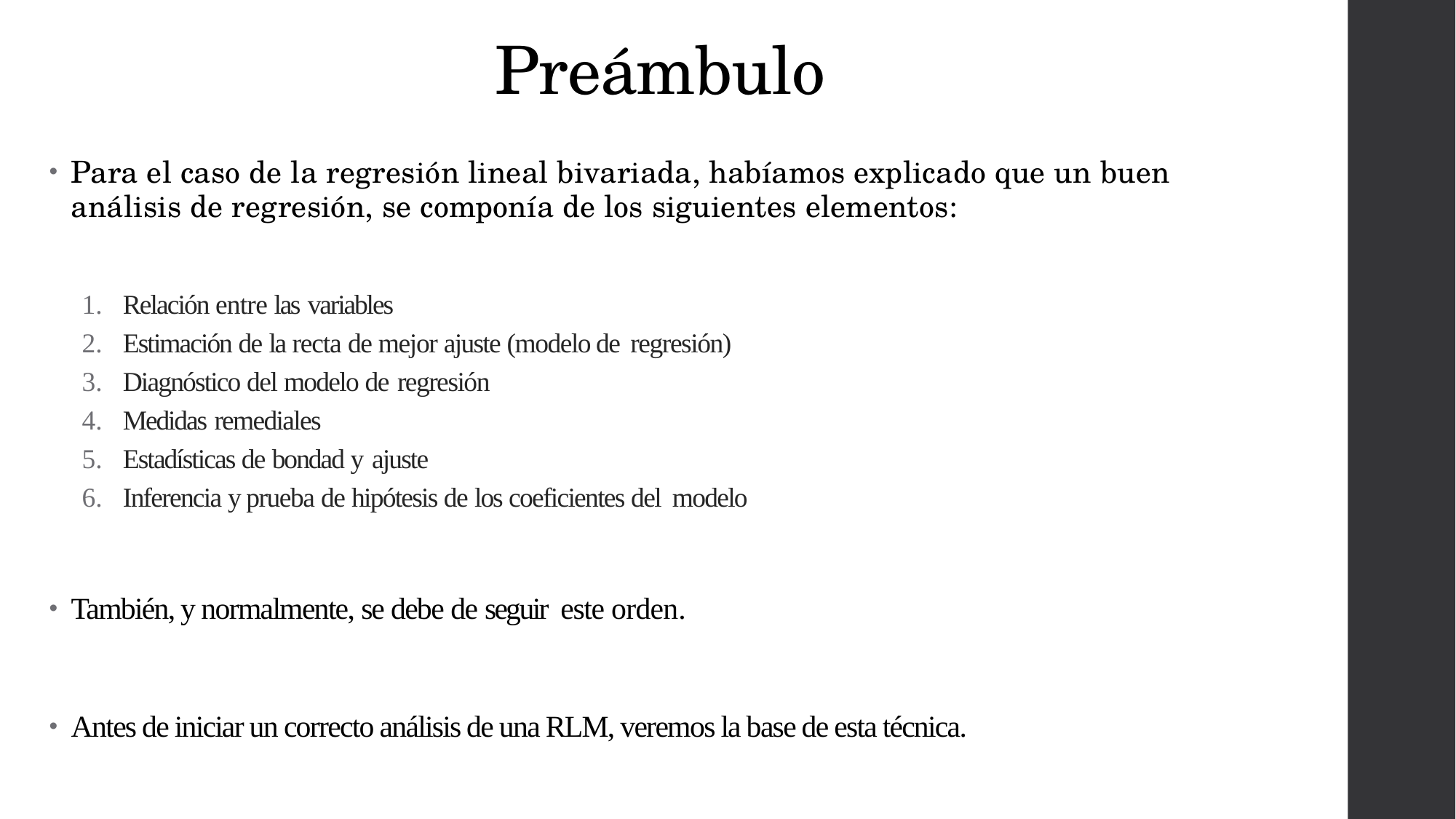

Preámbulo
Para el caso de la regresión lineal bivariada, habíamos explicado que un buen análisis de regresión, se componía de los siguientes elementos:

Relación entre las variables
Estimación de la recta de mejor ajuste (modelo de regresión)
Diagnóstico del modelo de regresión
Medidas remediales
Estadísticas de bondad y ajuste
Inferencia y prueba de hipótesis de los coeficientes del modelo

También, y normalmente, se debe de seguir  este orden.

Antes de iniciar un correcto análisis de una RLM, veremos la base de esta técnica.